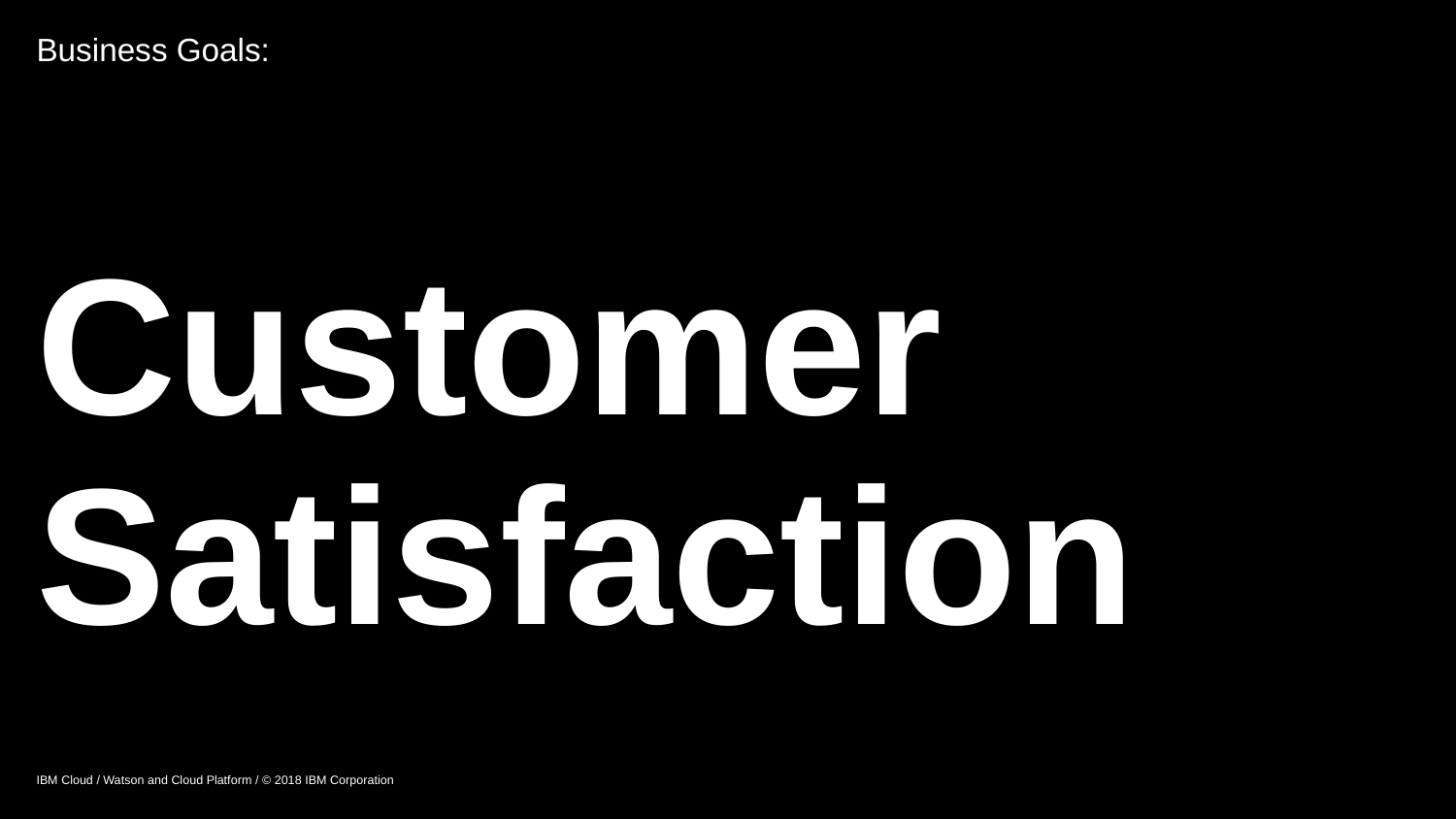

# Business Goals:
Customer Satisfaction
IBM Cloud / Watson and Cloud Platform / © 2018 IBM Corporation
5